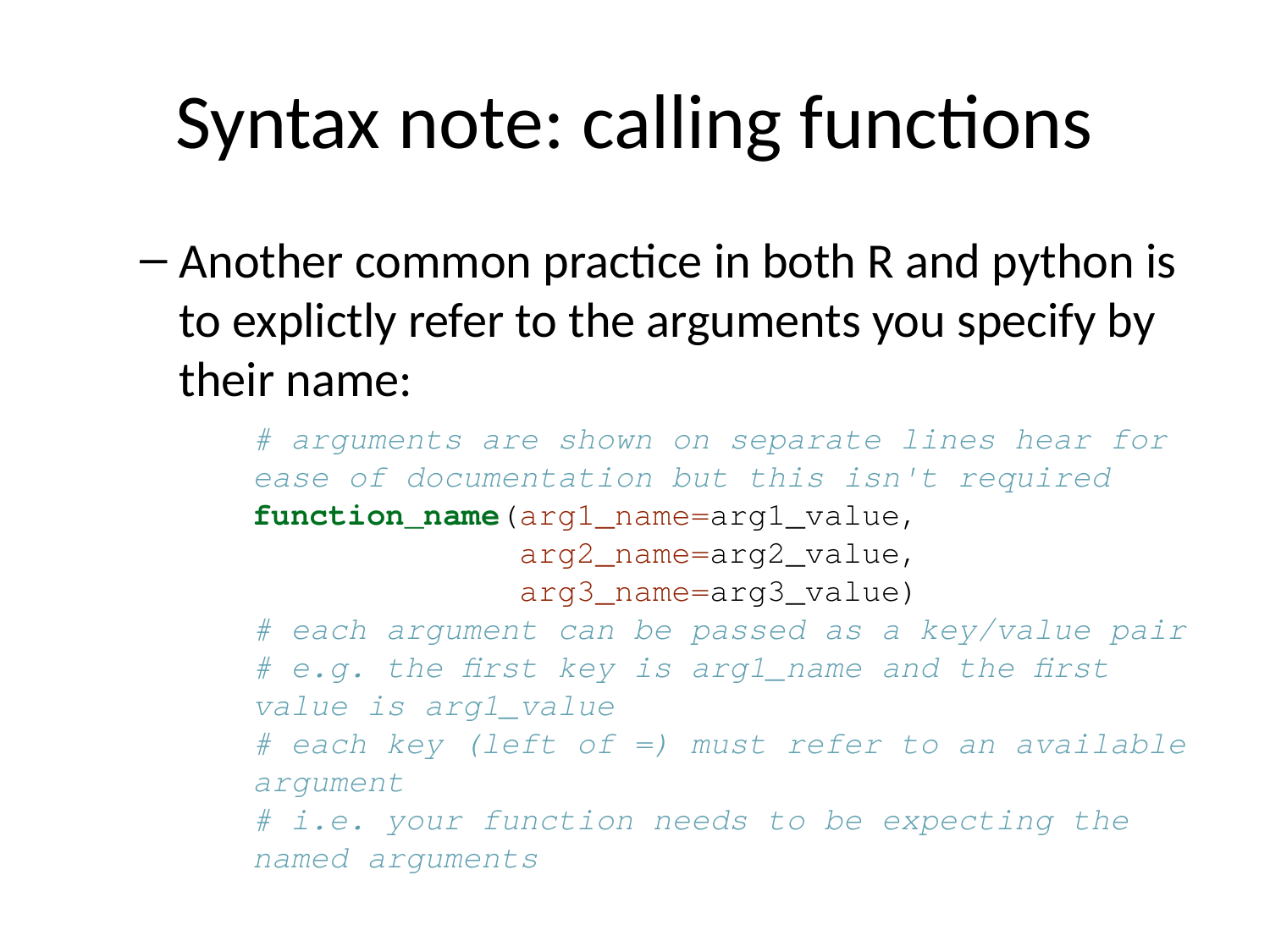

# Syntax note: calling functions
Another common practice in both R and python is to explictly refer to the arguments you specify by their name:
# arguments are shown on separate lines hear for ease of documentation but this isn't required function_name(arg1_name=arg1_value, arg2_name=arg2_value, arg3_name=arg3_value) # each argument can be passed as a key/value pair # e.g. the first key is arg1_name and the first value is arg1_value # each key (left of =) must refer to an available argument # i.e. your function needs to be expecting the named arguments